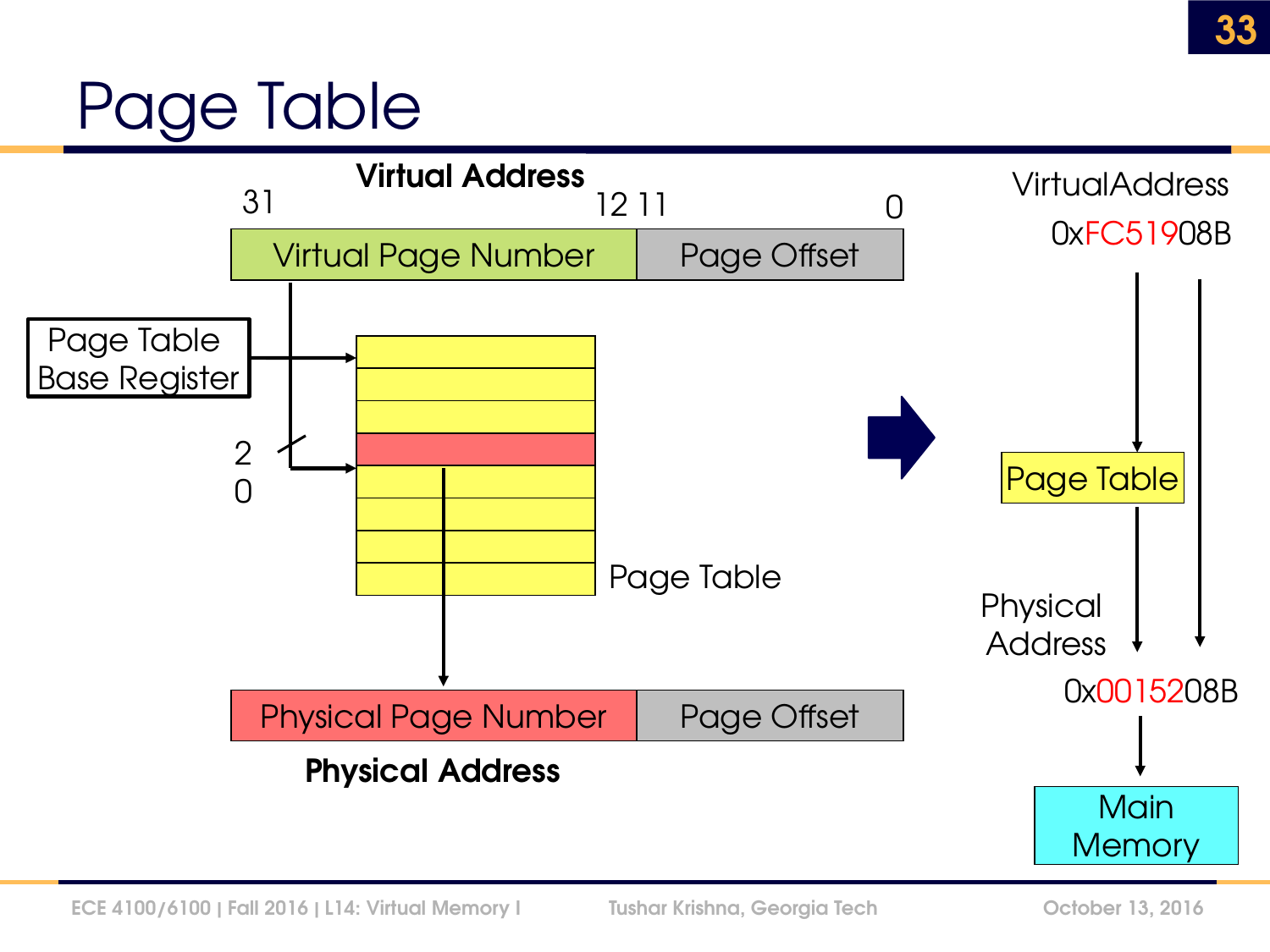

33
# Page Table
Virtual Address
VirtualAddress
31
12
11
0
0xFC51908B
Virtual Page Number
Page Offset
Page Table
Base Register
|  |
| --- |
|  |
|  |
|  |
|  |
|  |
|  |
|  |

20
Page Table
Page Table
Physical
Address
0x0015208B
Physical Page Number
Page Offset
Physical Address
Main
Memory
ECE 4100/6100 | Fall 2016 | L14: Virtual Memory I                Tushar Krishna, Georgia Tech
October 13, 2016